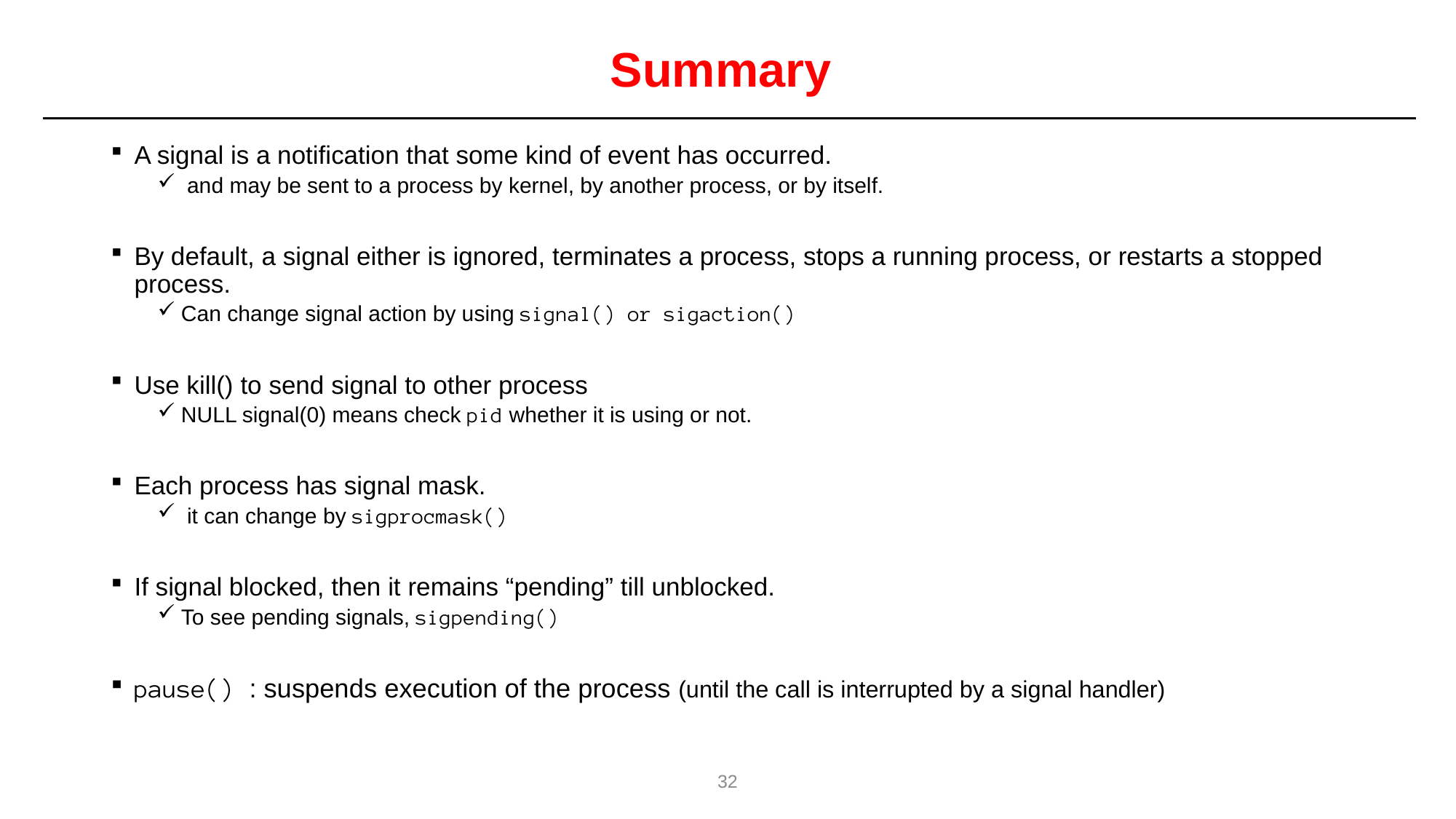

# Summary
A signal is a notification that some kind of event has occurred.
 and may be sent to a process by kernel, by another process, or by itself.

By default, a signal either is ignored, terminates a process, stops a running process, or restarts a stopped process.
Can change signal action by using signal() or sigaction()

Use kill() to send signal to other process
NULL signal(0) means check pid whether it is using or not.

Each process has signal mask.
 it can change by sigprocmask()

If signal blocked, then it remains “pending” till unblocked.
To see pending signals, sigpending()

pause() : suspends execution of the process (until the call is interrupted by a signal handler)
32